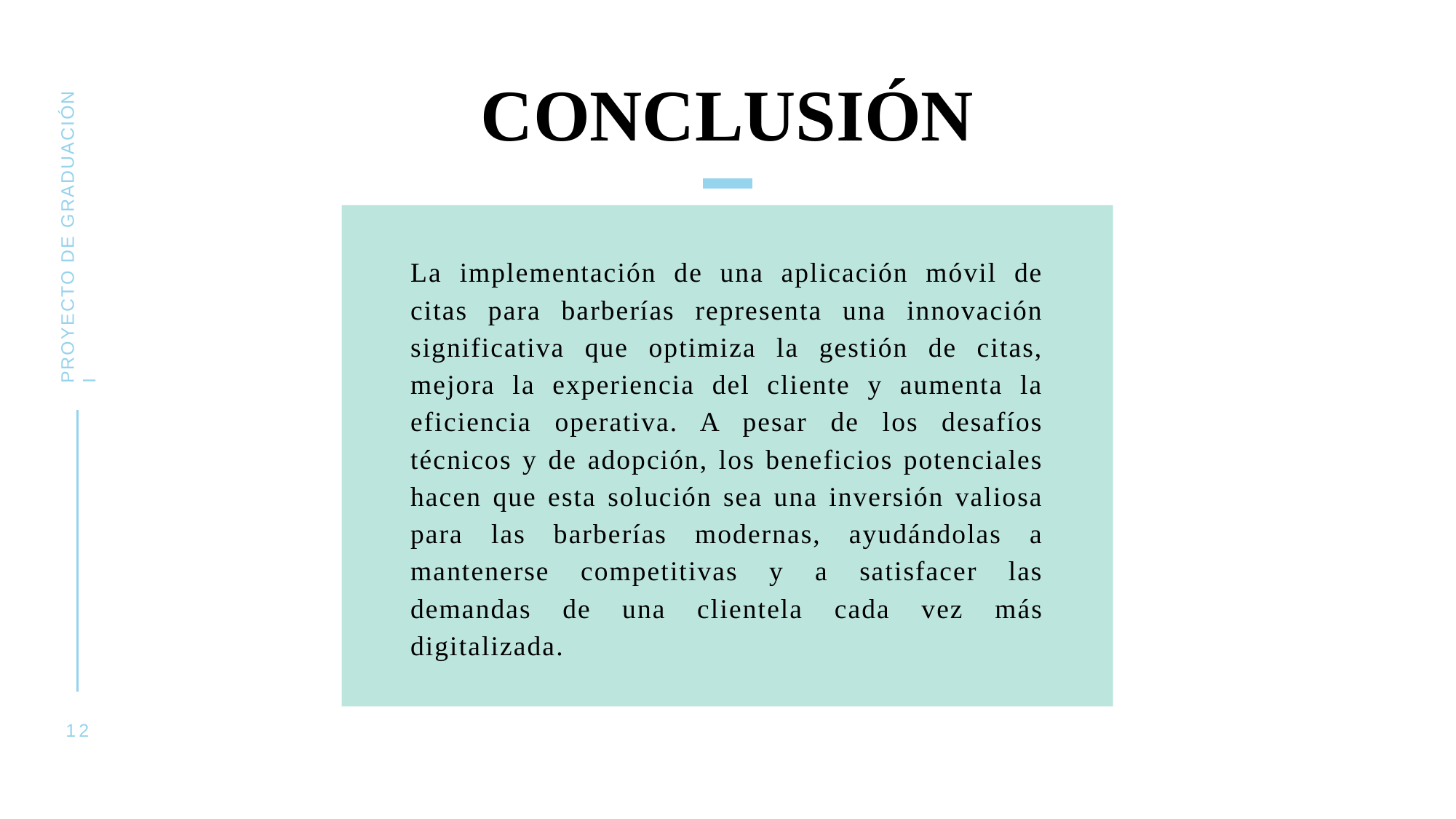

# CONCLUSIÓN
Proyecto de graduación i
La implementación de una aplicación móvil de citas para barberías representa una innovación significativa que optimiza la gestión de citas, mejora la experiencia del cliente y aumenta la eficiencia operativa. A pesar de los desafíos técnicos y de adopción, los beneficios potenciales hacen que esta solución sea una inversión valiosa para las barberías modernas, ayudándolas a mantenerse competitivas y a satisfacer las demandas de una clientela cada vez más digitalizada.
12